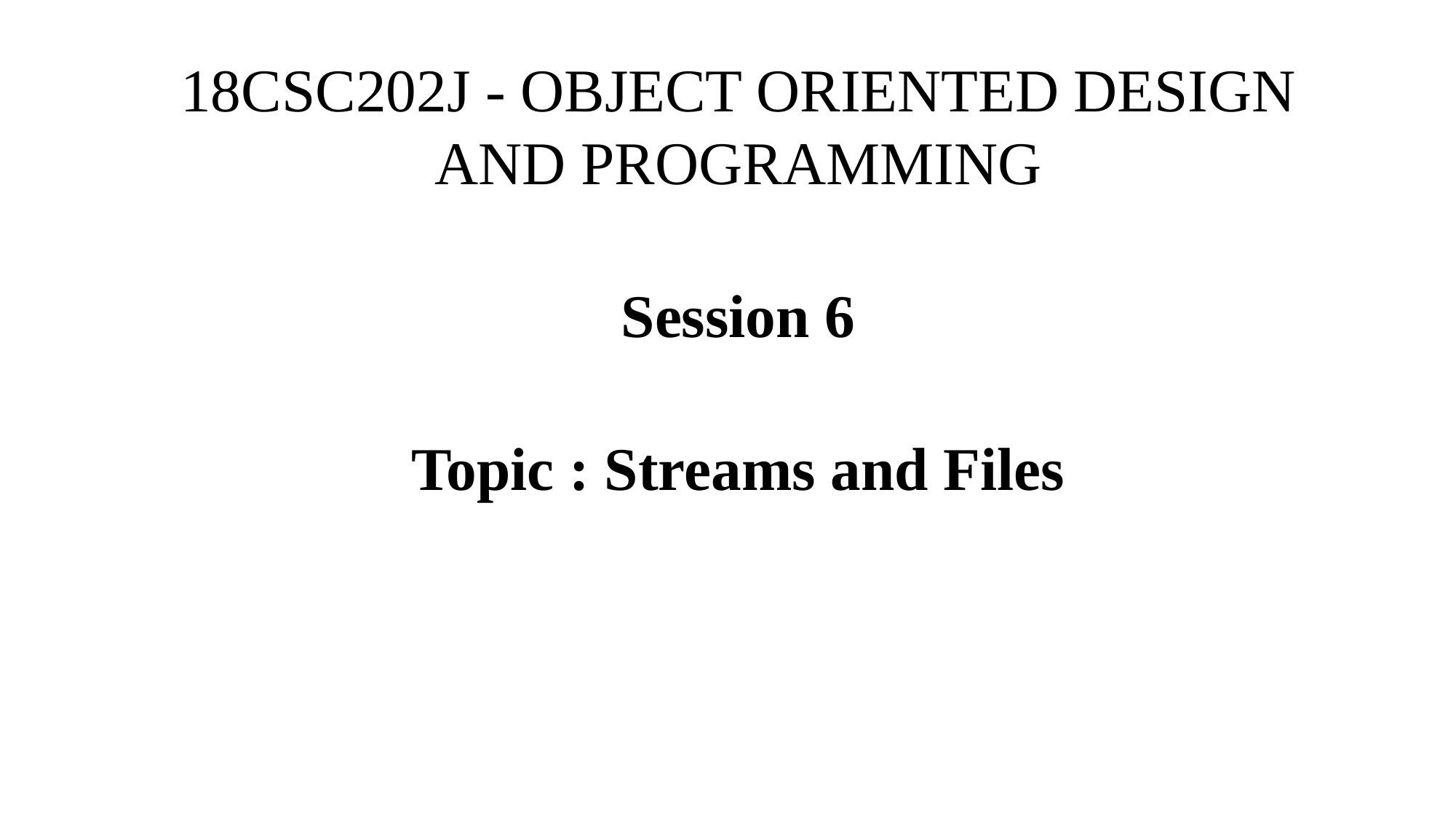

# 18CSC202J - OBJECT ORIENTED DESIGN AND PROGRAMMING Session 6 Topic : Streams and Files